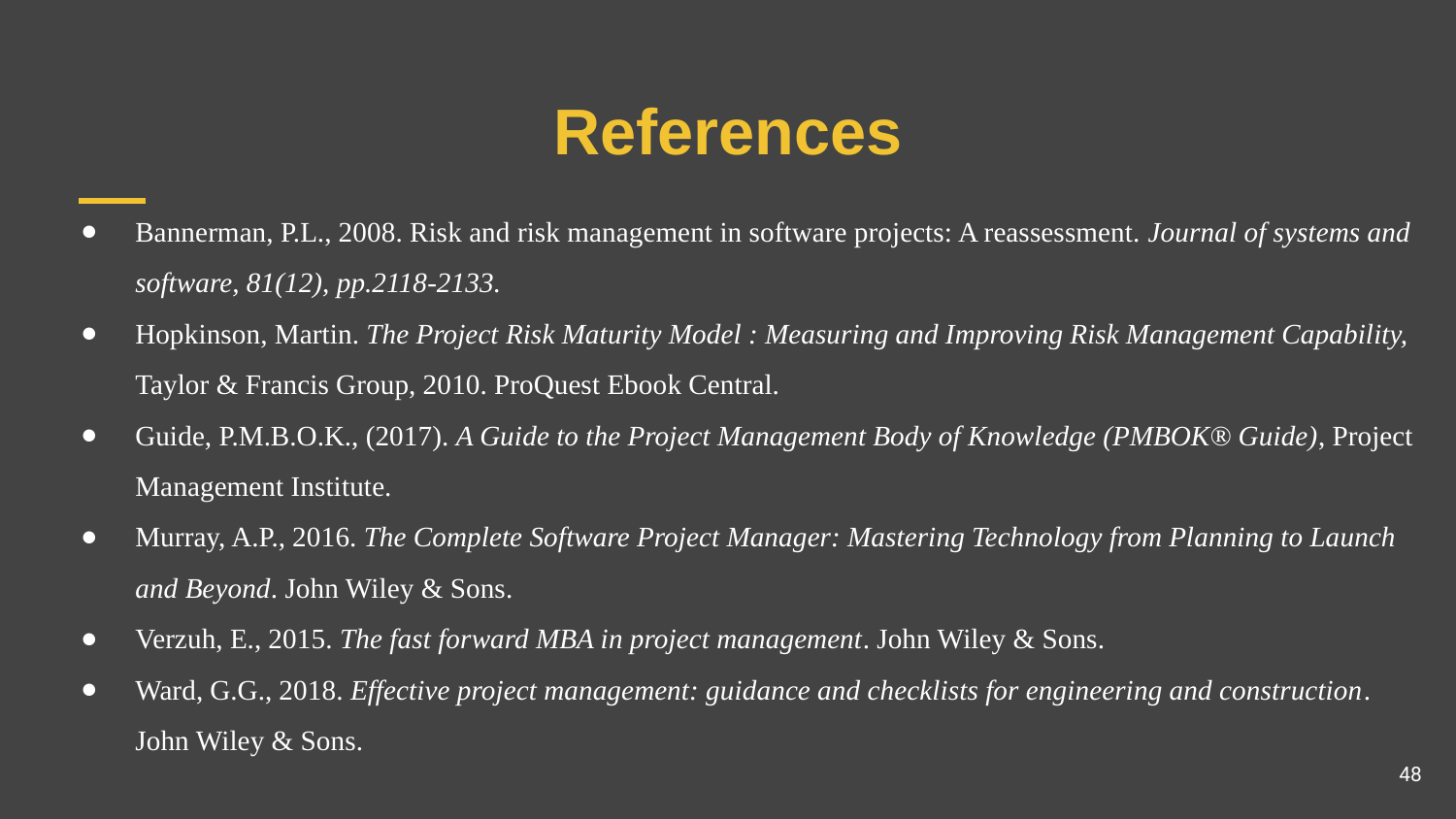

# References
Bannerman, P.L., 2008. Risk and risk management in software projects: A reassessment. Journal of systems and software, 81(12), pp.2118-2133.
Hopkinson, Martin. The Project Risk Maturity Model : Measuring and Improving Risk Management Capability, Taylor & Francis Group, 2010. ProQuest Ebook Central.
Guide, P.M.B.O.K., (2017). A Guide to the Project Management Body of Knowledge (PMBOK® Guide), Project Management Institute.
Murray, A.P., 2016. The Complete Software Project Manager: Mastering Technology from Planning to Launch and Beyond. John Wiley & Sons.
Verzuh, E., 2015. The fast forward MBA in project management. John Wiley & Sons.
Ward, G.G., 2018. Effective project management: guidance and checklists for engineering and construction. John Wiley & Sons.
48